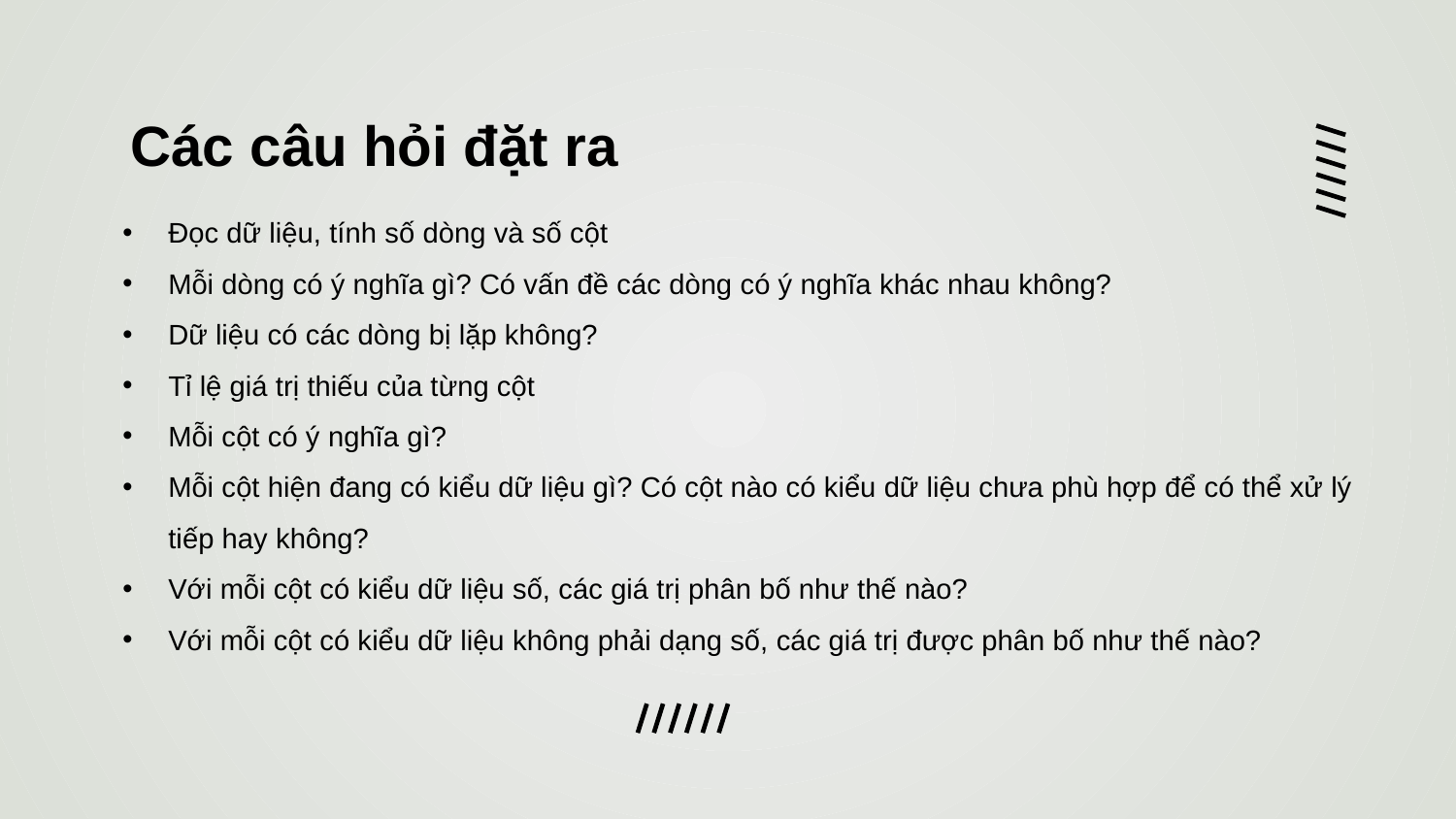

# Các câu hỏi đặt ra
Đọc dữ liệu, tính số dòng và số cột
Mỗi dòng có ý nghĩa gì? Có vấn đề các dòng có ý nghĩa khác nhau không?
Dữ liệu có các dòng bị lặp không?
Tỉ lệ giá trị thiếu của từng cột
Mỗi cột có ý nghĩa gì?
Mỗi cột hiện đang có kiểu dữ liệu gì? Có cột nào có kiểu dữ liệu chưa phù hợp để có thể xử lý tiếp hay không?
Với mỗi cột có kiểu dữ liệu số, các giá trị phân bố như thế nào?
Với mỗi cột có kiểu dữ liệu không phải dạng số, các giá trị được phân bố như thế nào?